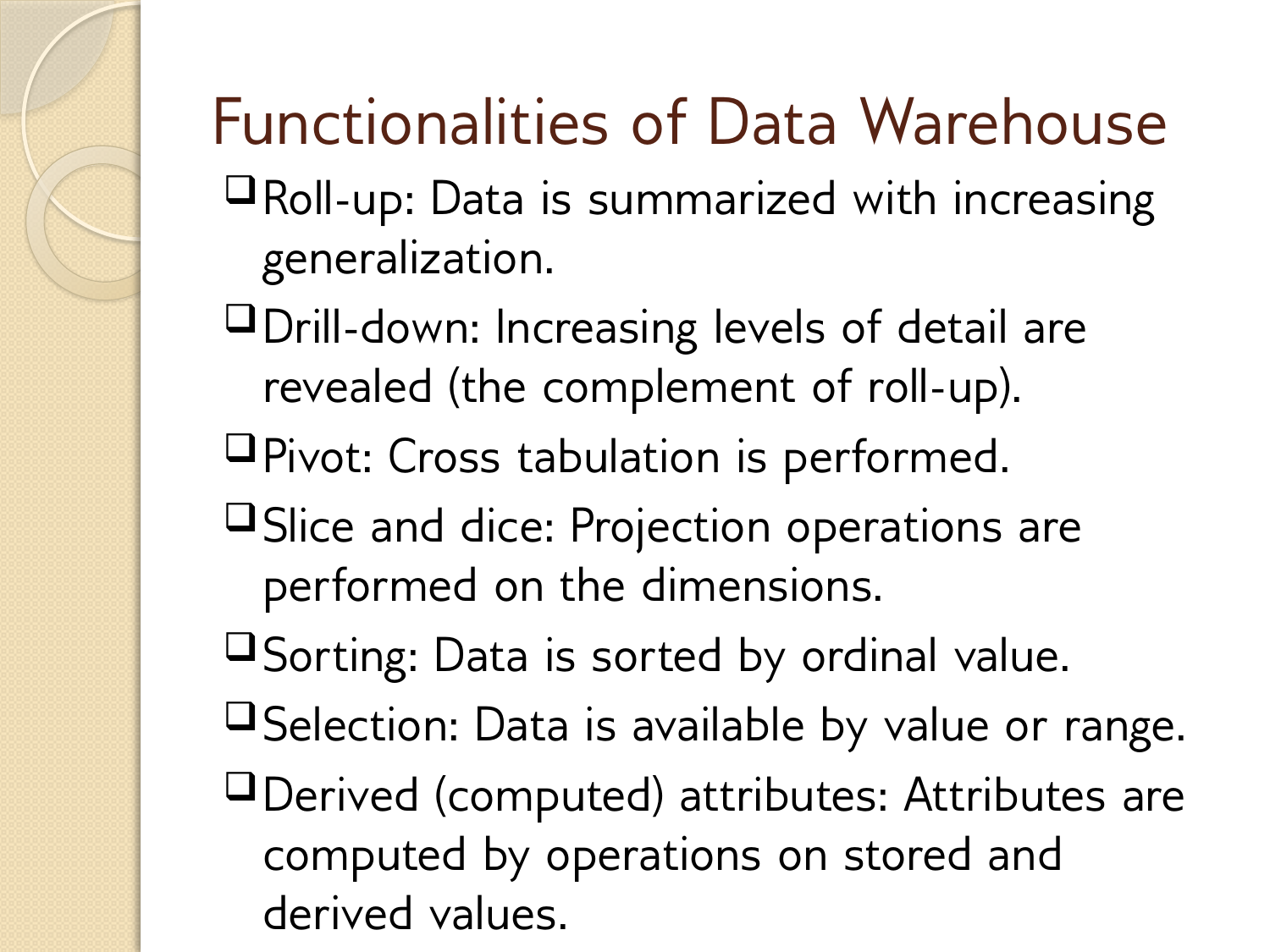

# Functionalities of Data Warehouse
Roll-up: Data is summarized with increasing generalization.
Drill-down: Increasing levels of detail are revealed (the complement of roll-up).
Pivot: Cross tabulation is performed.
Slice and dice: Projection operations are performed on the dimensions.
Sorting: Data is sorted by ordinal value.
Selection: Data is available by value or range.
Derived (computed) attributes: Attributes are computed by operations on stored and derived values.